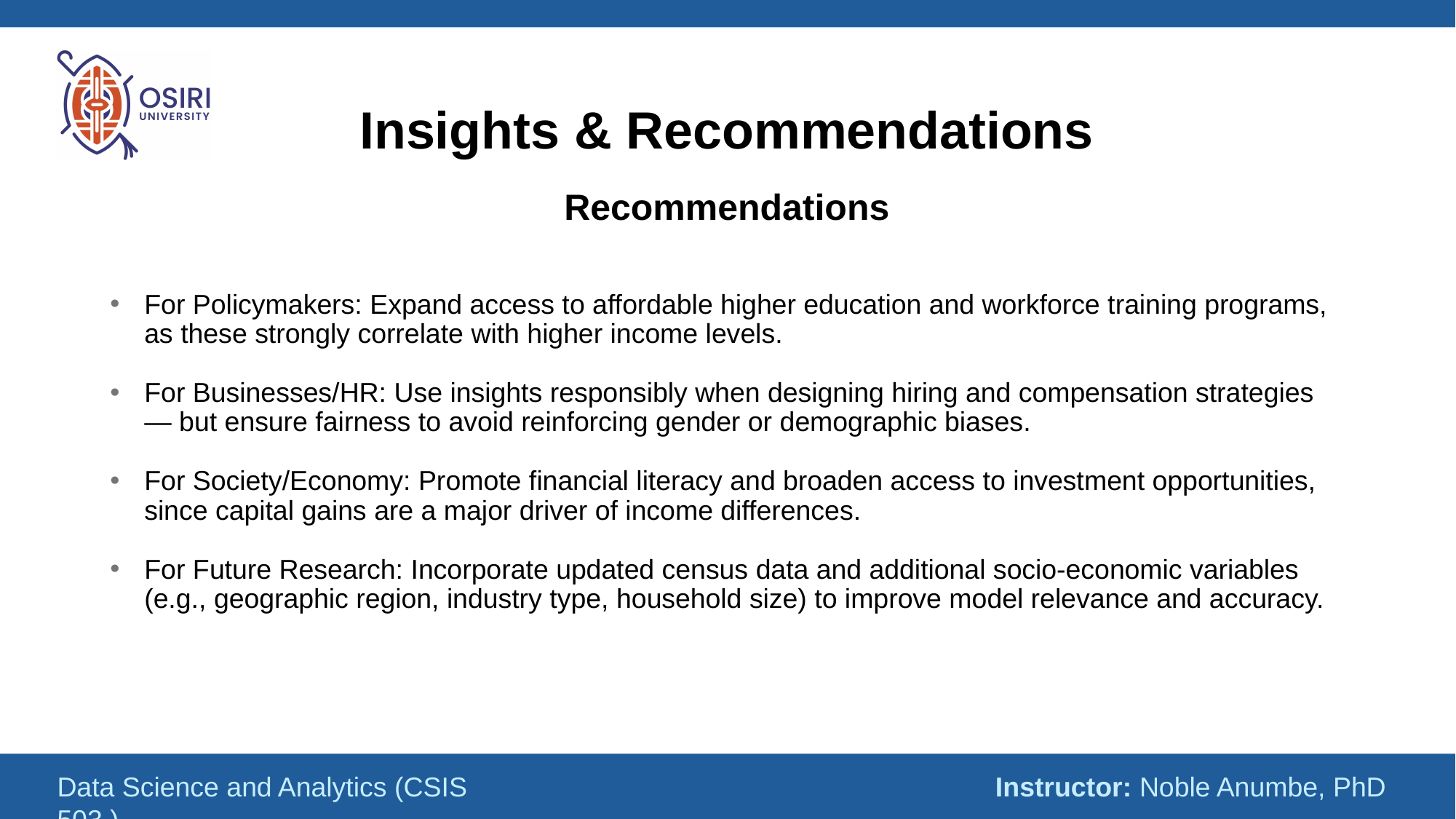

# Insights & Recommendations
Recommendations

For Policymakers: Expand access to affordable higher education and workforce training programs, as these strongly correlate with higher income levels.

For Businesses/HR: Use insights responsibly when designing hiring and compensation strategies — but ensure fairness to avoid reinforcing gender or demographic biases.

For Society/Economy: Promote financial literacy and broaden access to investment opportunities, since capital gains are a major driver of income differences.

For Future Research: Incorporate updated census data and additional socio-economic variables (e.g., geographic region, industry type, household size) to improve model relevance and accuracy.